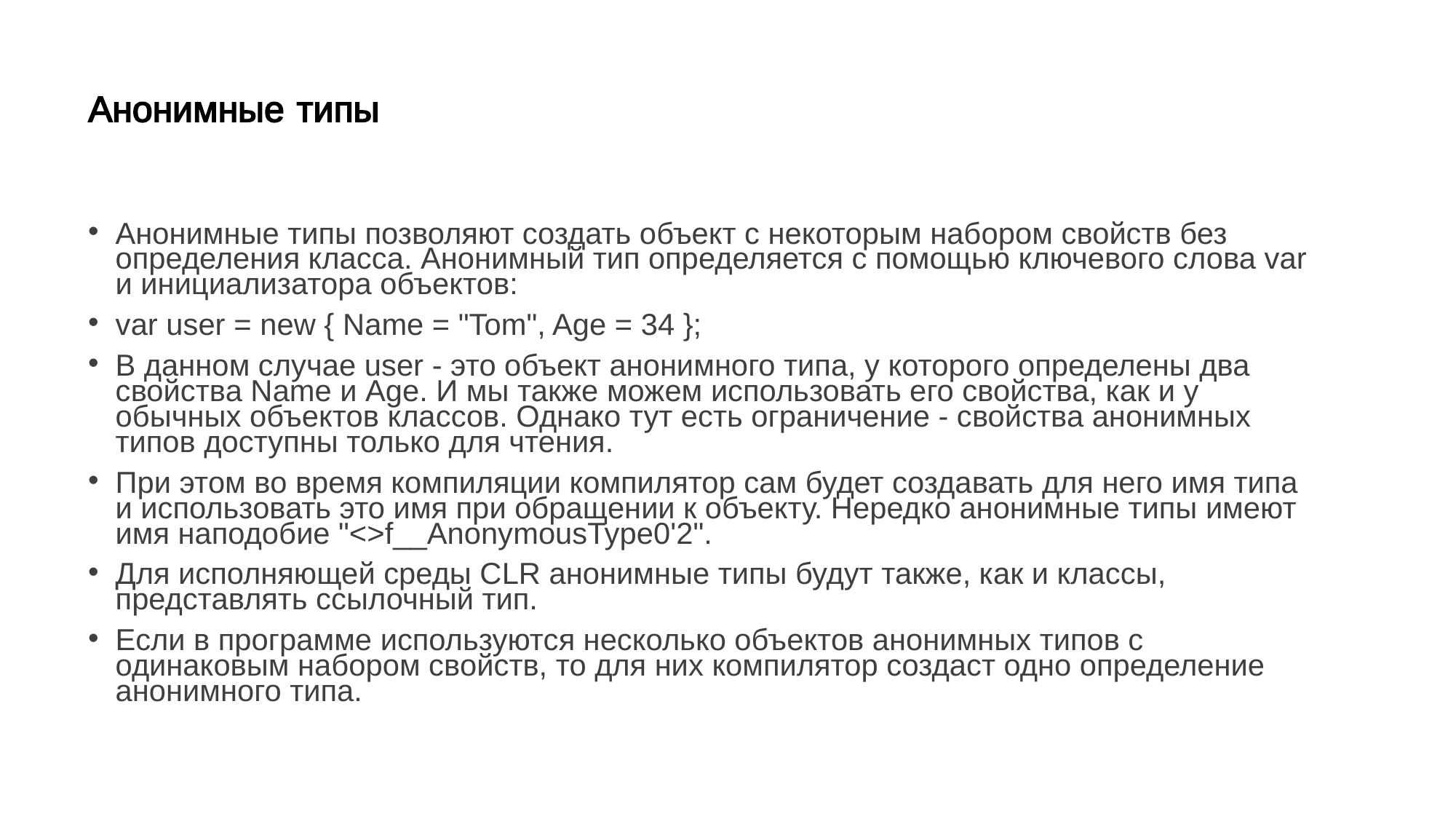

# Анонимные типы
Анонимные типы позволяют создать объект с некоторым набором свойств без определения класса. Анонимный тип определяется с помощью ключевого слова var и инициализатора объектов:
var user = new { Name = "Tom", Age = 34 };
В данном случае user - это объект анонимного типа, у которого определены два свойства Name и Age. И мы также можем использовать его свойства, как и у обычных объектов классов. Однако тут есть ограничение - свойства анонимных типов доступны только для чтения.
При этом во время компиляции компилятор сам будет создавать для него имя типа и использовать это имя при обращении к объекту. Нередко анонимные типы имеют имя наподобие "<>f__AnonymousType0'2".
Для исполняющей среды CLR анонимные типы будут также, как и классы, представлять ссылочный тип.
Если в программе используются несколько объектов анонимных типов с одинаковым набором свойств, то для них компилятор создаст одно определение анонимного типа.